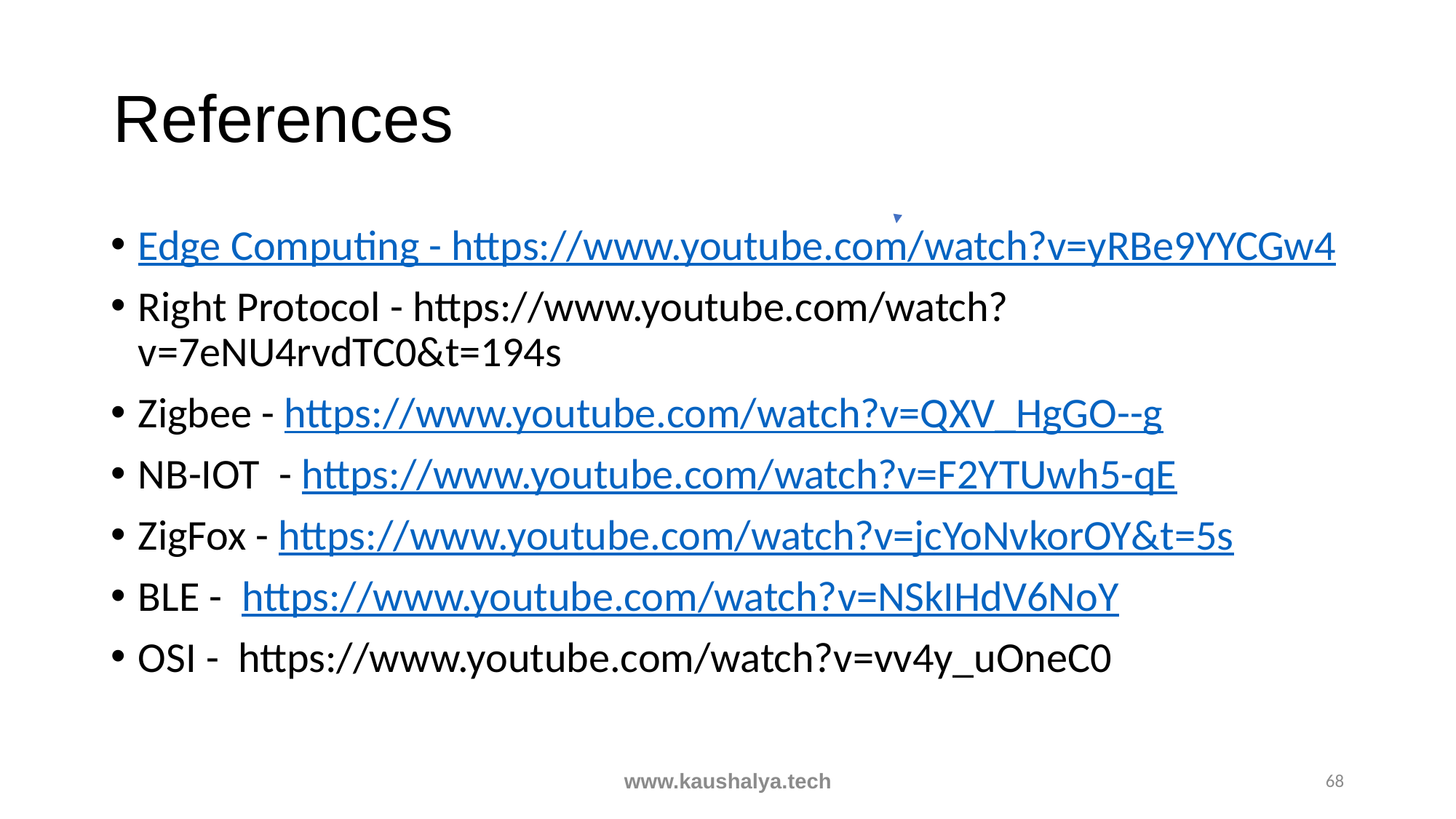

# References
Edge Computing - https://www.youtube.com/watch?v=yRBe9YYCGw4
Right Protocol - https://www.youtube.com/watch?v=7eNU4rvdTC0&t=194s
Zigbee - https://www.youtube.com/watch?v=QXV_HgGO--g
NB-IOT  - https://www.youtube.com/watch?v=F2YTUwh5-qE
ZigFox - https://www.youtube.com/watch?v=jcYoNvkorOY&t=5s
BLE -  https://www.youtube.com/watch?v=NSkIHdV6NoY
OSI -  https://www.youtube.com/watch?v=vv4y_uOneC0

www.kaushalya.tech
68